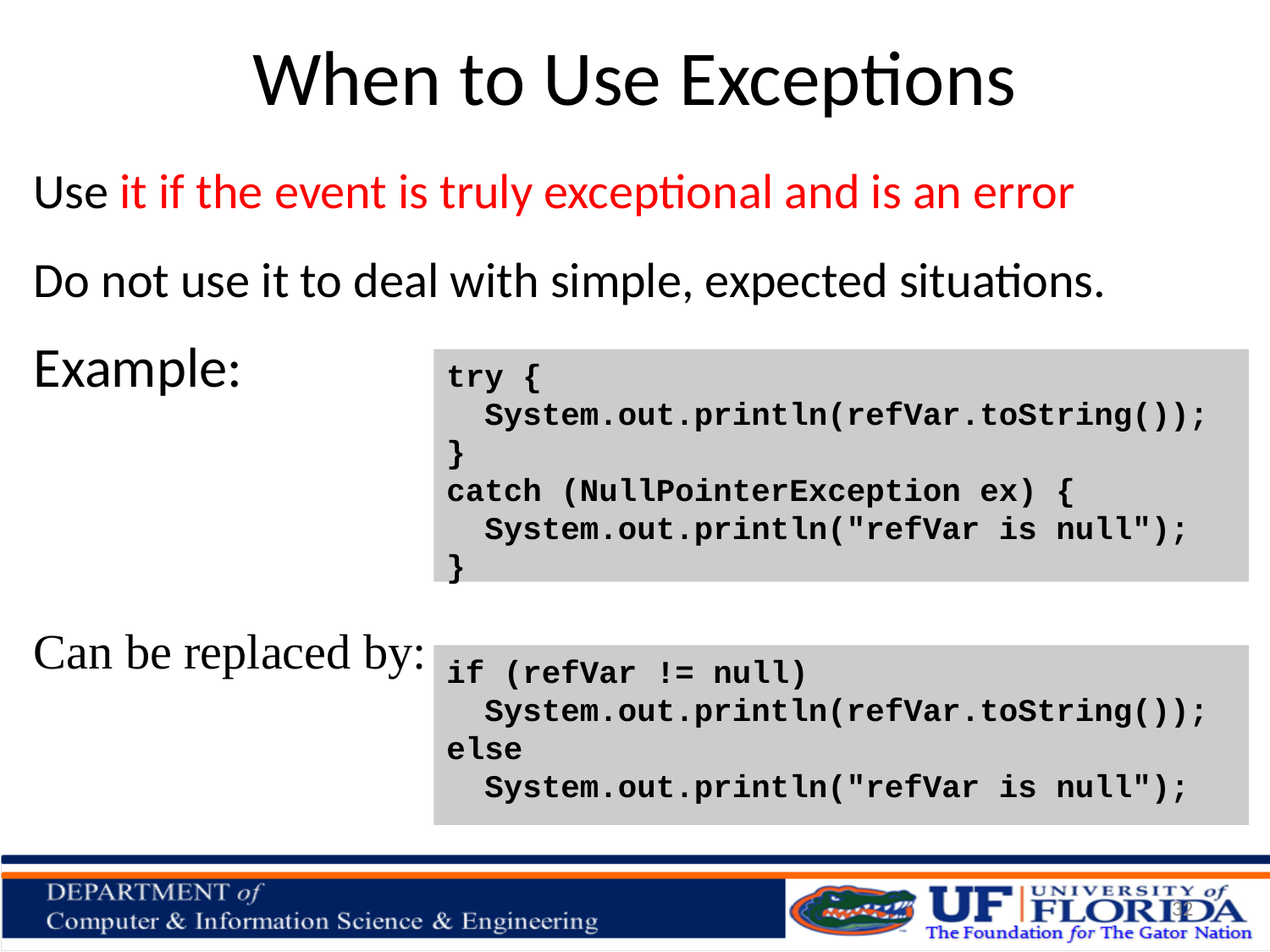

# When to Use Exceptions
Use it if the event is truly exceptional and is an error
Do not use it to deal with simple, expected situations.
Example:
try {
  System.out.println(refVar.toString());
}
catch (NullPointerException ex) {
  System.out.println("refVar is null");
}
Can be replaced by:
if (refVar != null)
  System.out.println(refVar.toString());
else
  System.out.println("refVar is null");
32